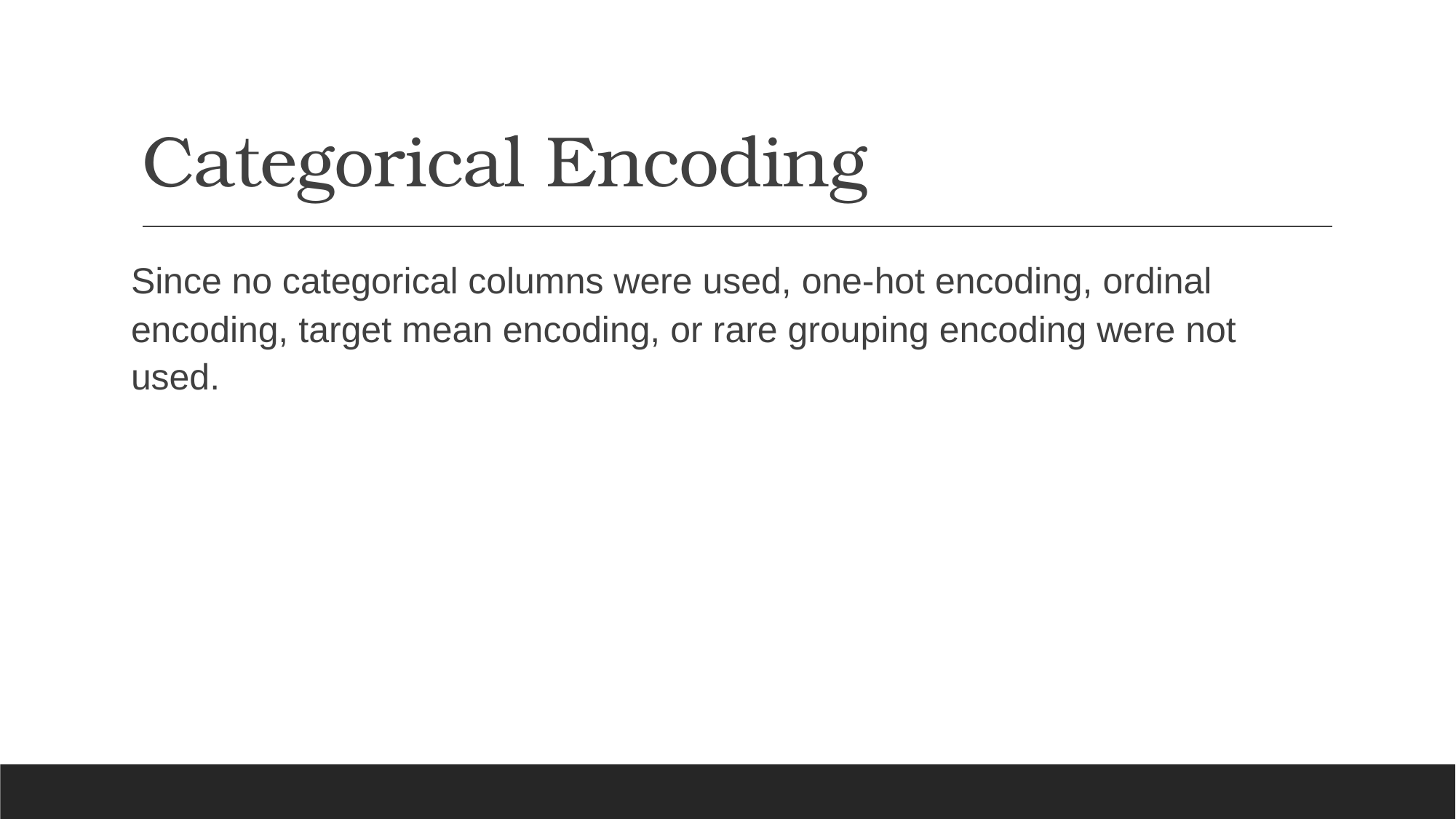

# Categorical Encoding
Since no categorical columns were used, one-hot encoding, ordinal encoding, target mean encoding, or rare grouping encoding were not used.